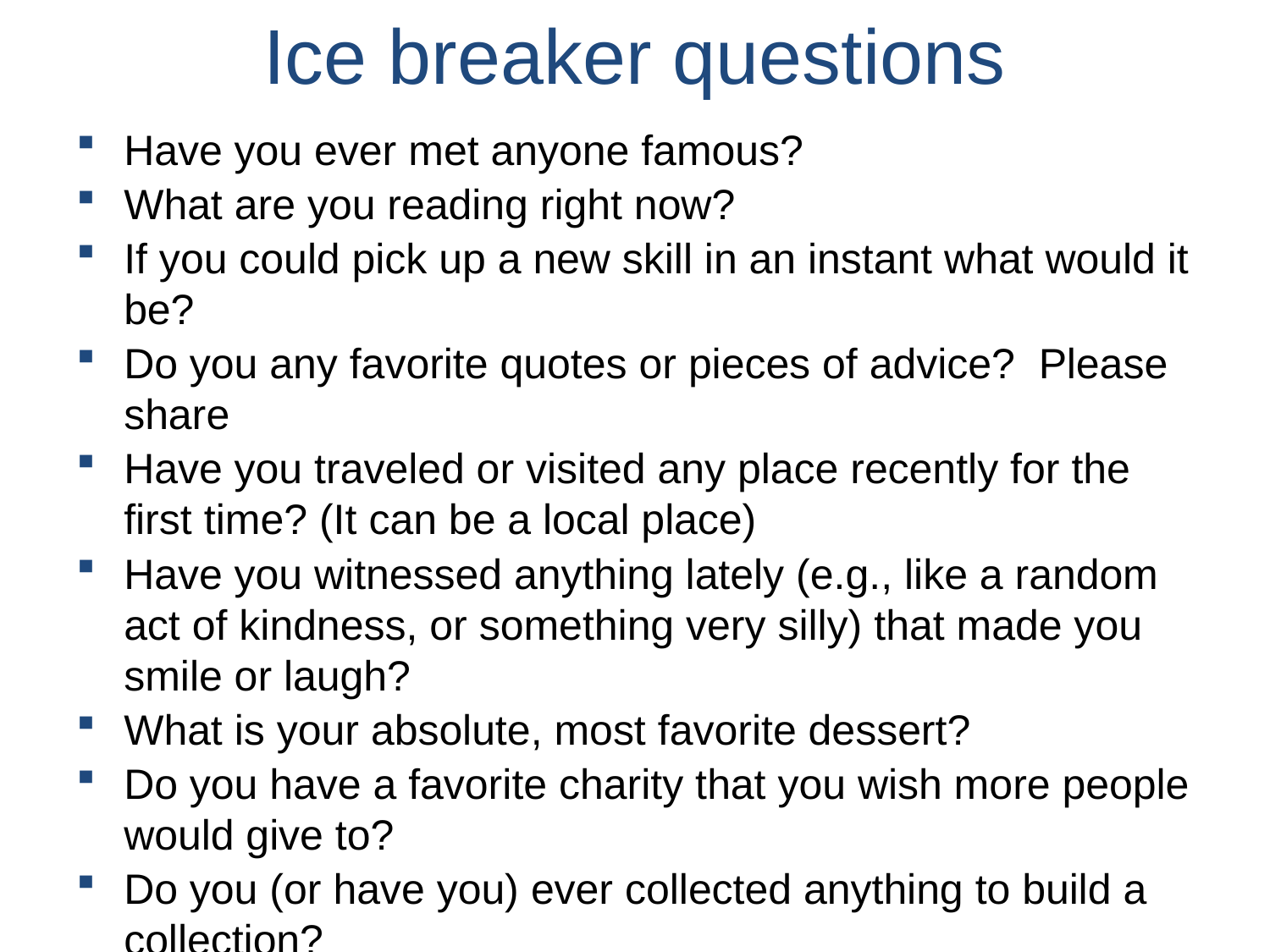

# Ice breaker questions
Have you ever met anyone famous?
What are you reading right now?
If you could pick up a new skill in an instant what would it be?
Do you any favorite quotes or pieces of advice?  Please share
Have you traveled or visited any place recently for the first time? (It can be a local place)
Have you witnessed anything lately (e.g., like a random act of kindness, or something very silly) that made you smile or laugh?
What is your absolute, most favorite dessert?
Do you have a favorite charity that you wish more people would give to?
Do you (or have you) ever collected anything to build a collection?
How do you navigate your daily hours? In other words, do you consider yourself a morning person, night owl, or…?